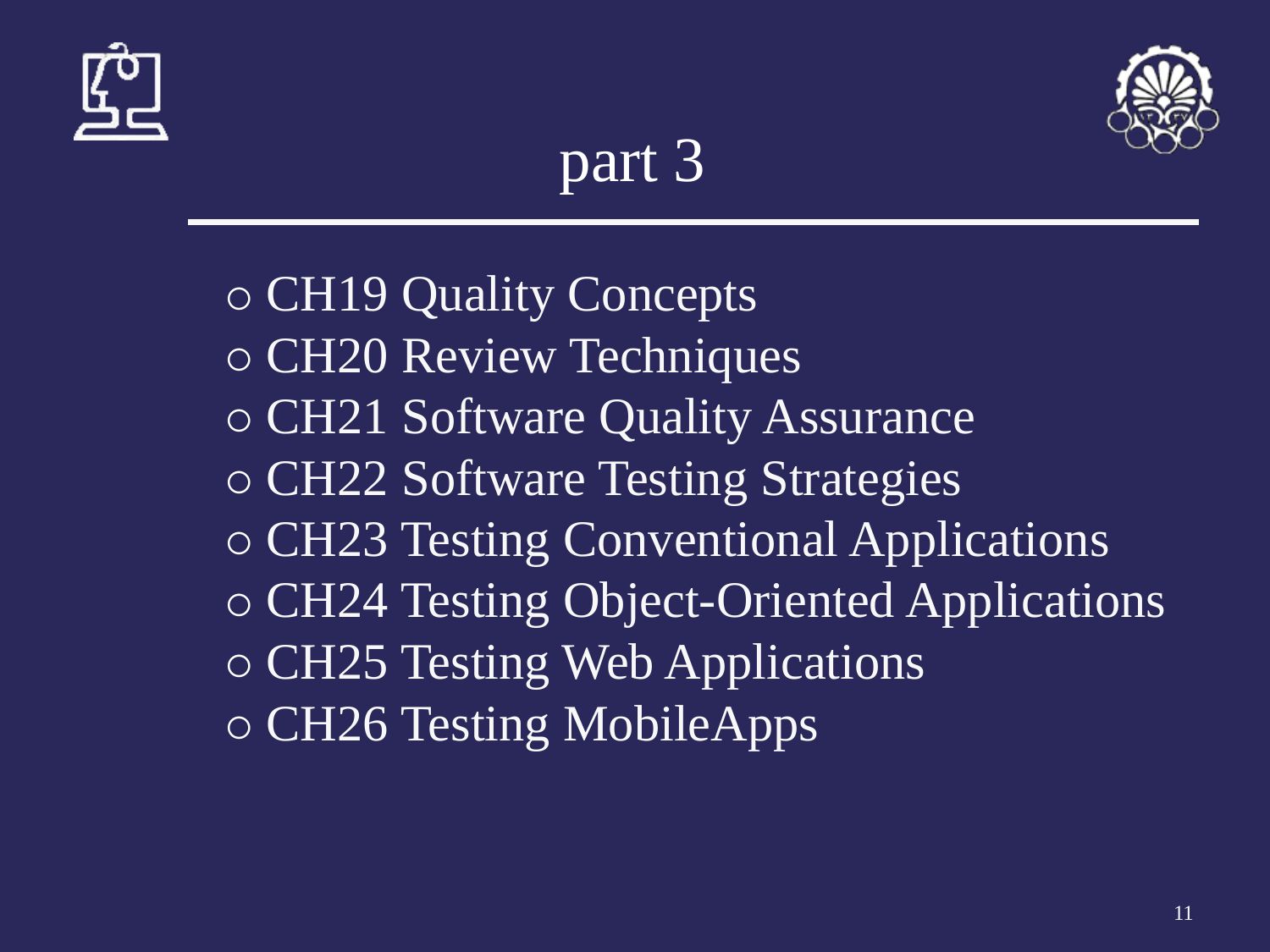

# part 3
CH19 Quality Concepts
CH20 Review Techniques
CH21 Software Quality Assurance
CH22 Software Testing Strategies
CH23 Testing Conventional Applications
CH24 Testing Object-Oriented Applications
CH25 Testing Web Applications
CH26 Testing MobileApps

11